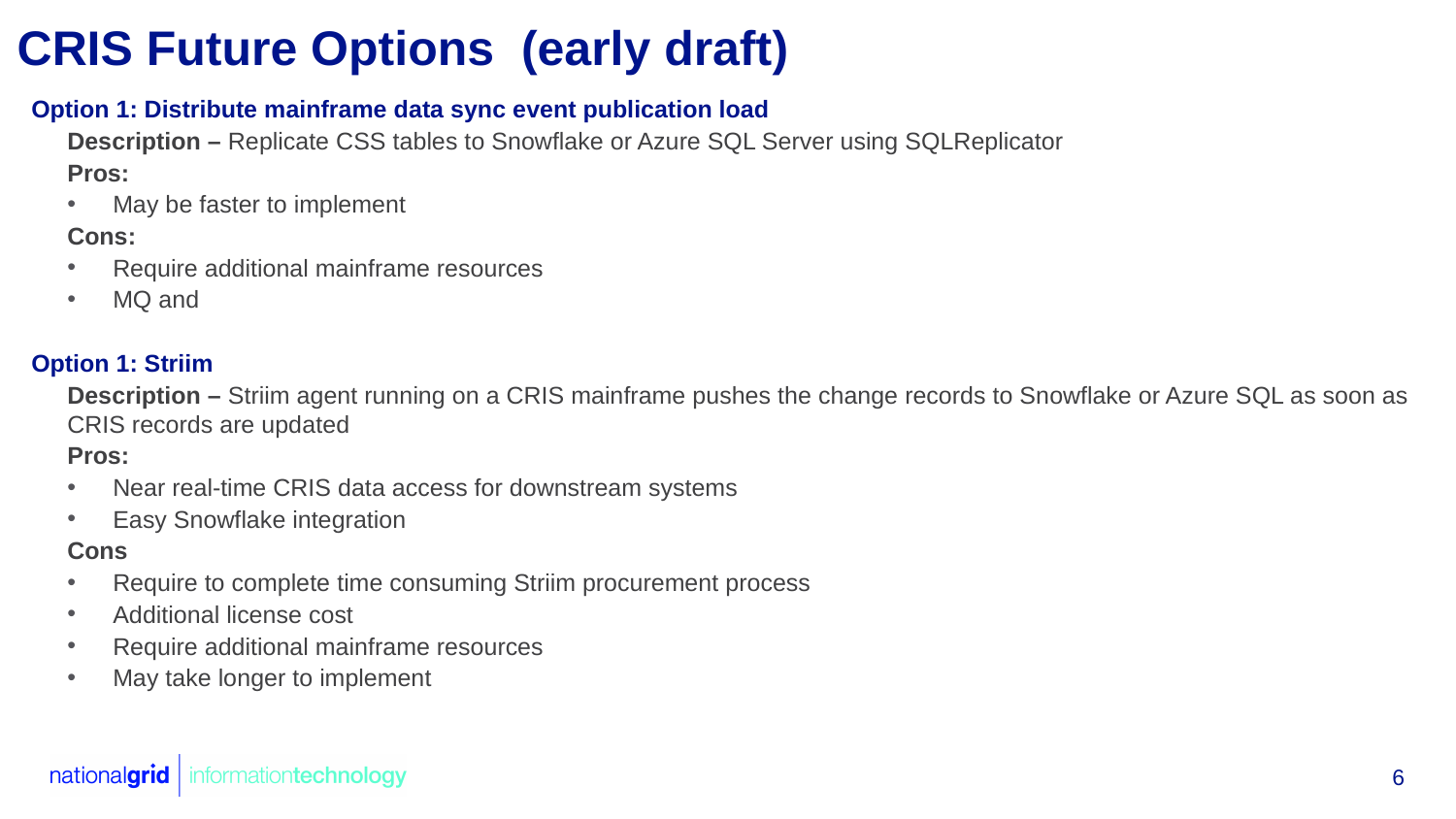

# CRIS Future Options  (early draft)
Option 1: Distribute mainframe data sync event publication load
Description – Replicate CSS tables to Snowflake or Azure SQL Server using SQLReplicator
Pros:
May be faster to implement
Cons:
Require additional mainframe resources
MQ and

Option 1: Striim
Description – Striim agent running on a CRIS mainframe pushes the change records to Snowflake or Azure SQL as soon as CRIS records are updated
Pros:
Near real-time CRIS data access for downstream systems
Easy Snowflake integration
Cons
Require to complete time consuming Striim procurement process
Additional license cost
Require additional mainframe resources
May take longer to implement